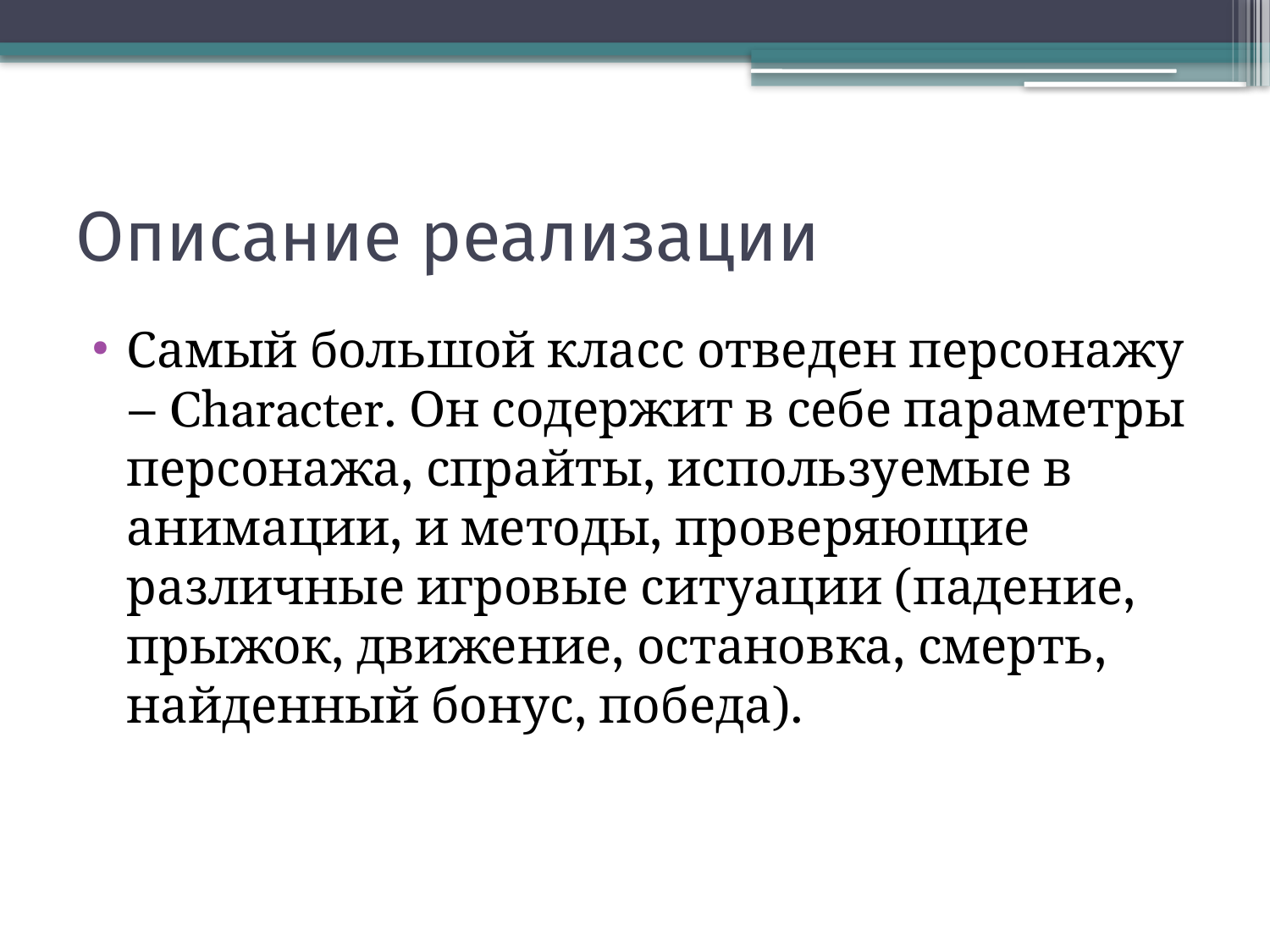

# Описание реализации
Самый большой класс отведен персонажу – Character. Он содержит в себе параметры персонажа, спрайты, используемые в анимации, и методы, проверяющие различные игровые ситуации (падение, прыжок, движение, остановка, смерть, найденный бонус, победа).